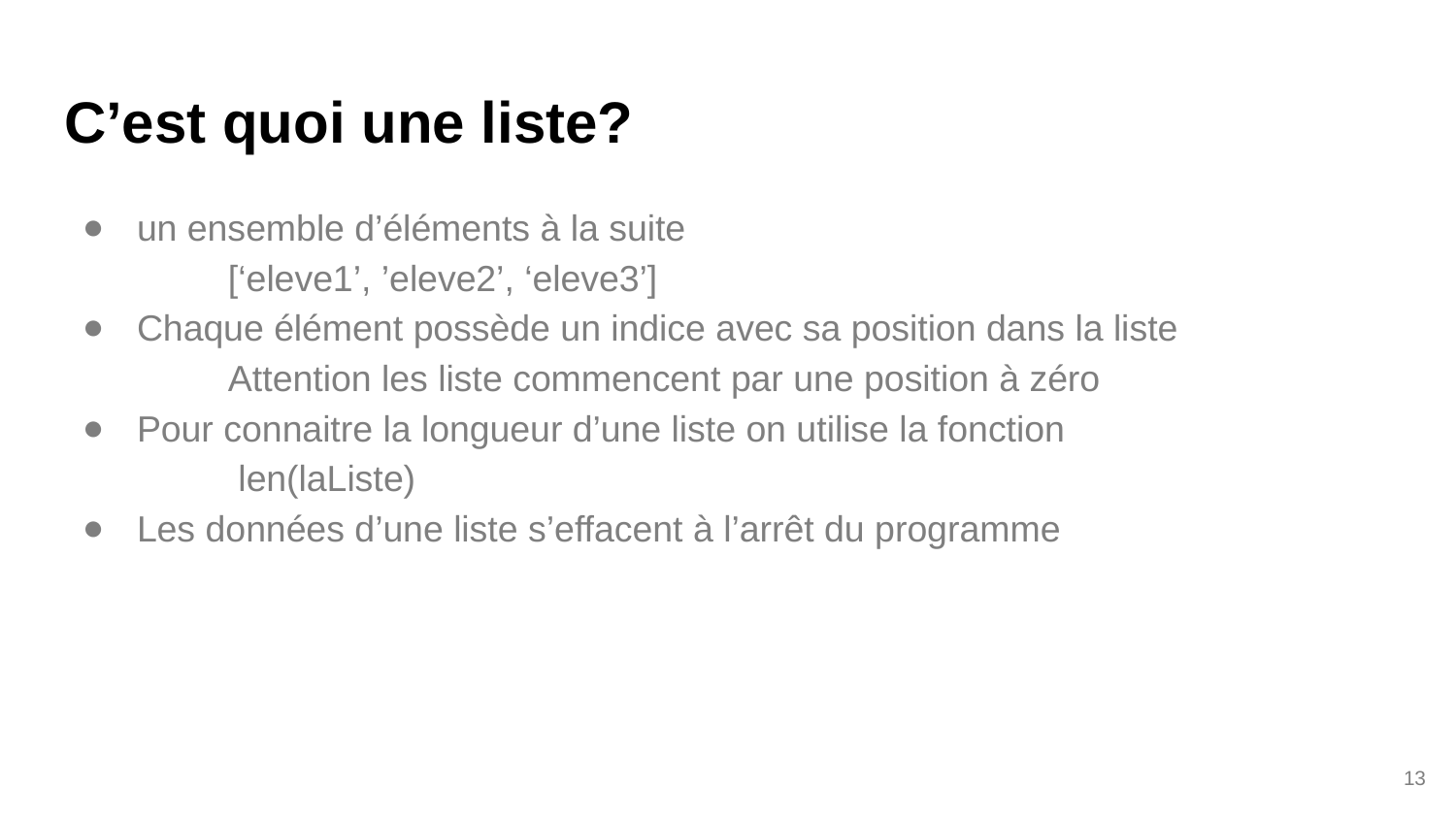

# C’est quoi une liste?
un ensemble d’éléments à la suite
	[‘eleve1’, ’eleve2’, ‘eleve3’]
Chaque élément possède un indice avec sa position dans la liste
	Attention les liste commencent par une position à zéro
Pour connaitre la longueur d’une liste on utilise la fonction
	 len(laListe)
Les données d’une liste s’effacent à l’arrêt du programme

13